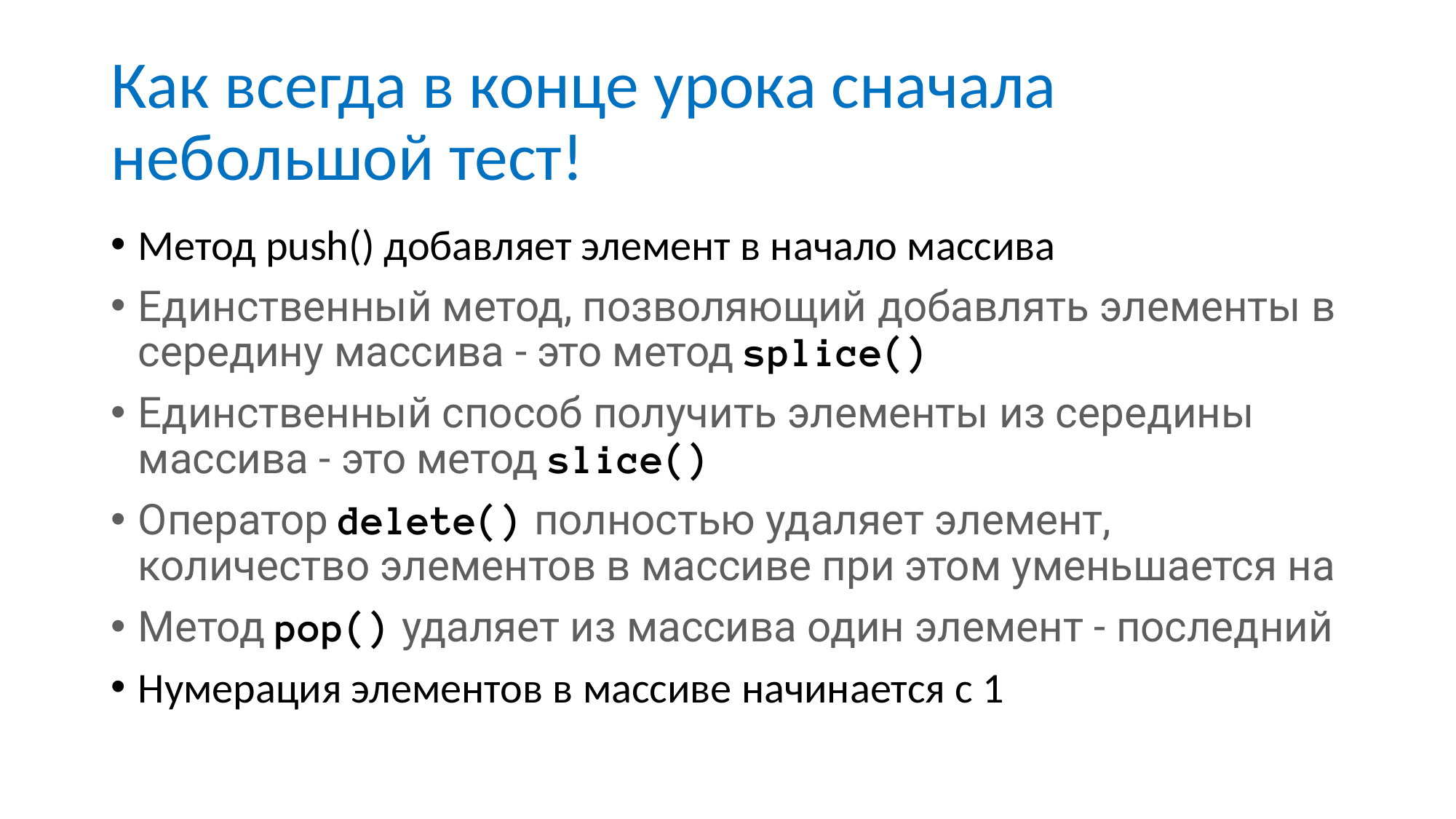

# Как всегда в конце урока сначала небольшой тест!
Метод push() добавляет элемент в начало массива
Единственный метод, позволяющий добавлять элементы в середину массива - это метод splice()
Единственный способ получить элементы из середины массива - это метод slice()
Оператор delete() полностью удаляет элемент, количество элементов в массиве при этом уменьшается на
Метод pop() удаляет из массива один элемент - последний
Нумерация элементов в массиве начинается с 1